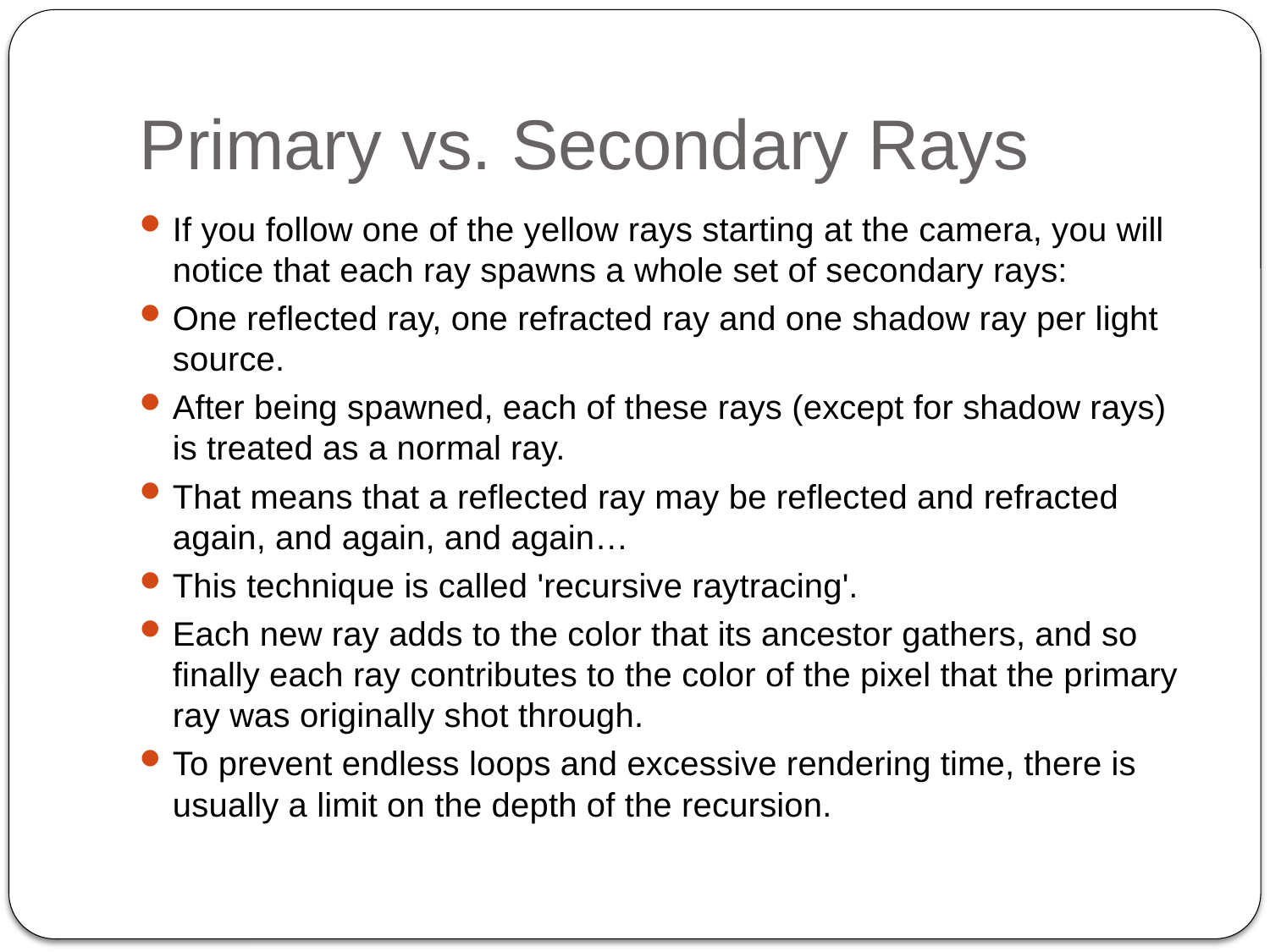

# Primary vs. Secondary Rays
If you follow one of the yellow rays starting at the camera, you will notice that each ray spawns a whole set of secondary rays:
One reflected ray, one refracted ray and one shadow ray per light source.
After being spawned, each of these rays (except for shadow rays) is treated as a normal ray.
That means that a reflected ray may be reflected and refracted again, and again, and again…
This technique is called 'recursive raytracing'.
Each new ray adds to the color that its ancestor gathers, and so finally each ray contributes to the color of the pixel that the primary ray was originally shot through.
To prevent endless loops and excessive rendering time, there is usually a limit on the depth of the recursion.